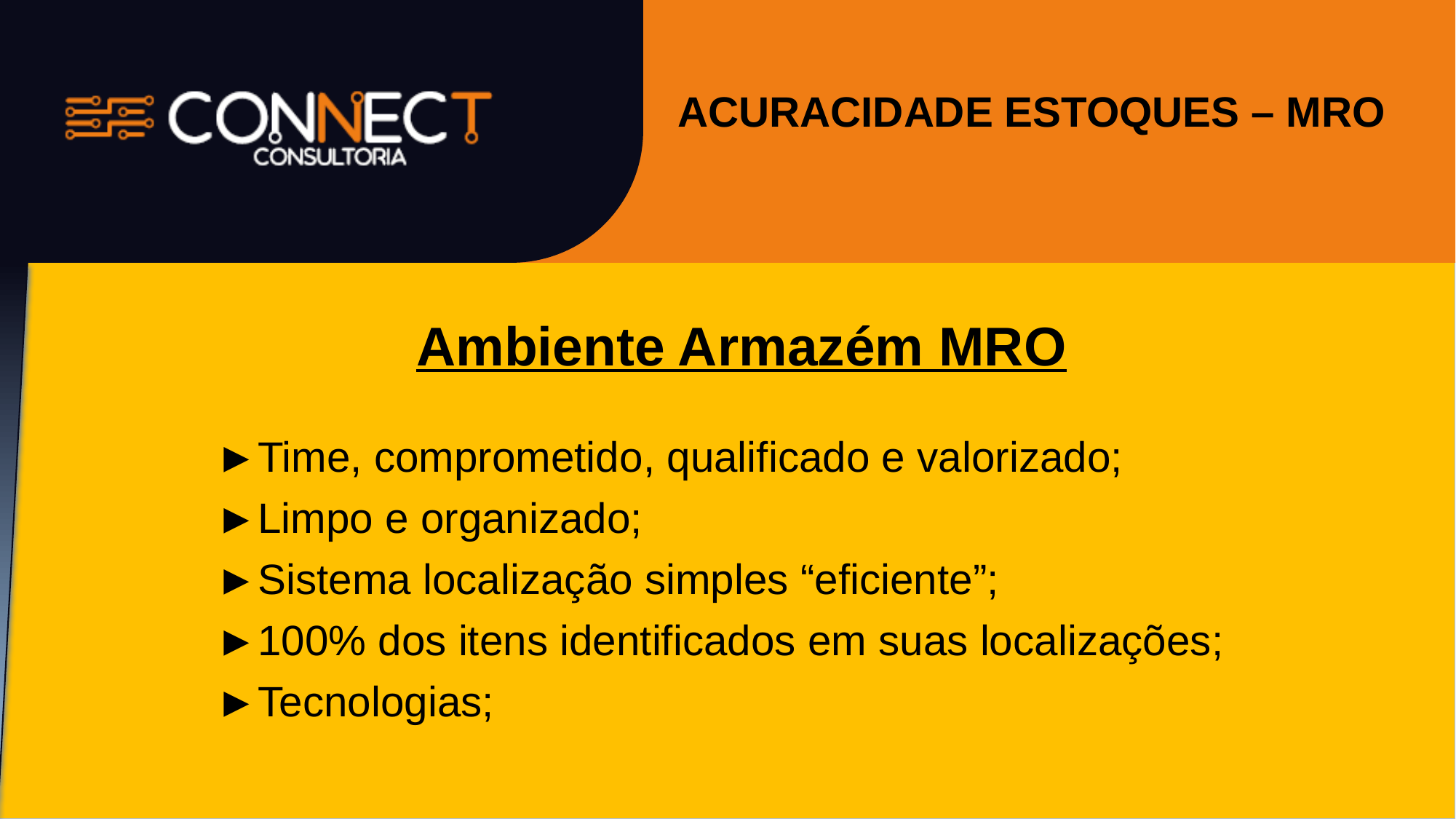

#
ACURACIDADE ESTOQUES – MRO
Ambiente Armazém MRO
►Time, comprometido, qualificado e valorizado;
►Limpo e organizado;
►Sistema localização simples “eficiente”;
►100% dos itens identificados em suas localizações;
►Tecnologias;